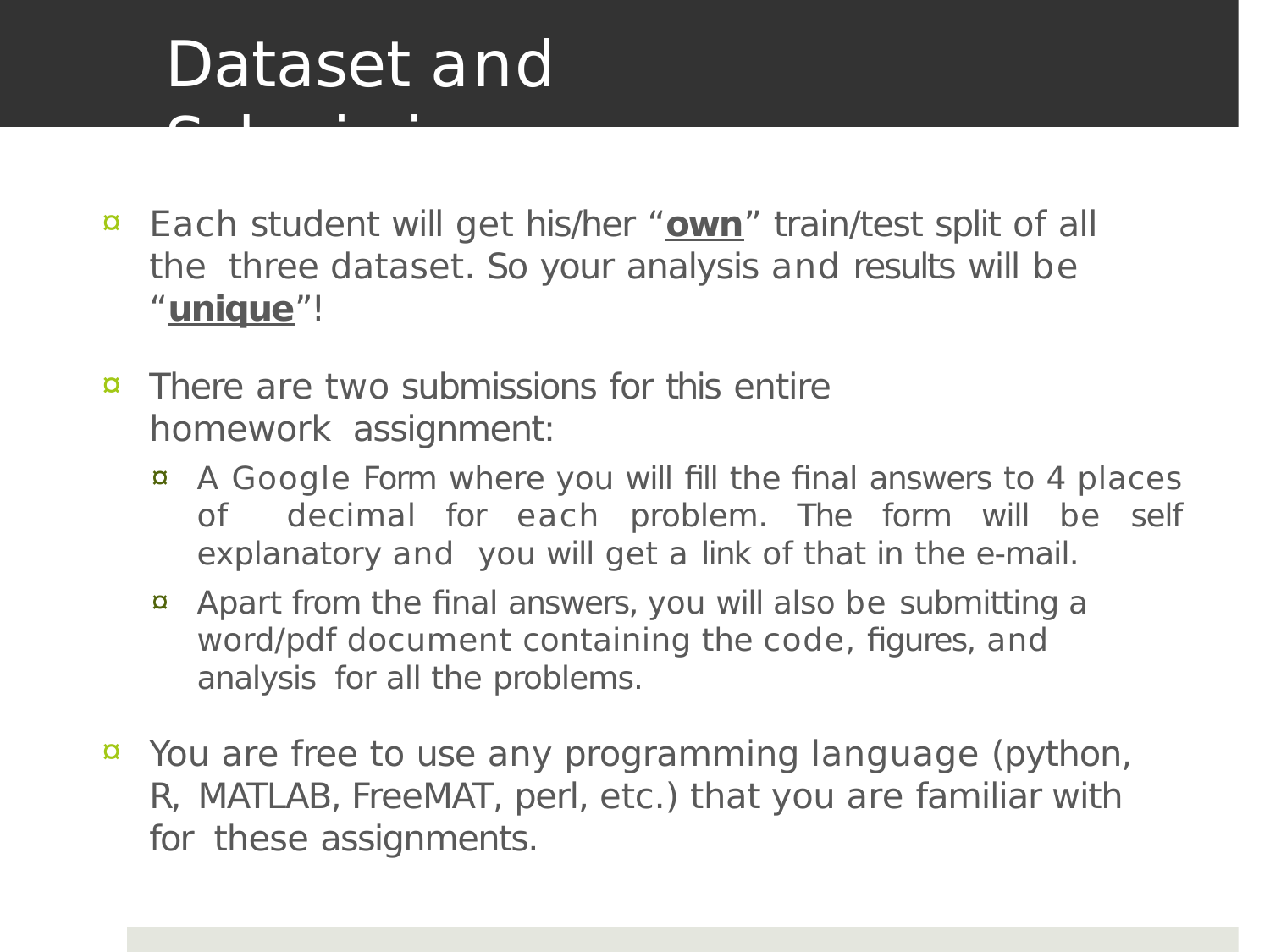

# Dataset and Submission
Each student will get his/her “own” train/test split of all the  three dataset. So your analysis and results will be “unique”!
There are two submissions for this entire homework  assignment:
A Google Form where you will fill the final answers to 4 places of  decimal for each problem. The form will be self explanatory and  you will get a link of that in the e-mail.
Apart from the final answers, you will also be submitting a  word/pdf document containing the code, figures, and analysis  for all the problems.
You are free to use any programming language (python, R,  MATLAB, FreeMAT, perl, etc.) that you are familiar with for  these assignments.